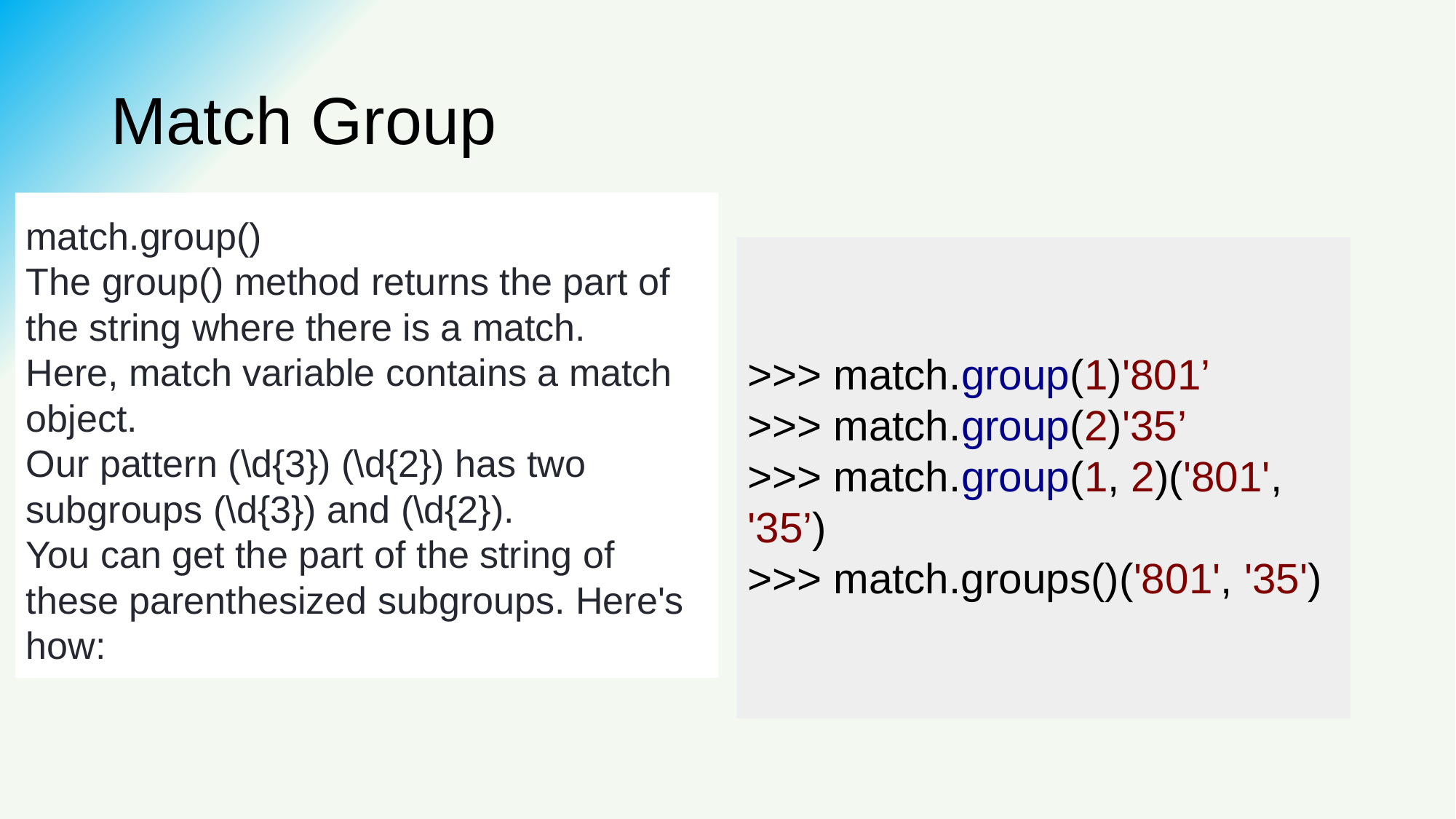

# Match Group
match.group()
The group() method returns the part of the string where there is a match.
Here, match variable contains a match object.
Our pattern (\d{3}) (\d{2}) has two subgroups (\d{3}) and (\d{2}).
You can get the part of the string of these parenthesized subgroups. Here's how:
>>> match.group(1)'801’
>>> match.group(2)'35’
>>> match.group(1, 2)('801', '35’)
>>> match.groups()('801', '35')